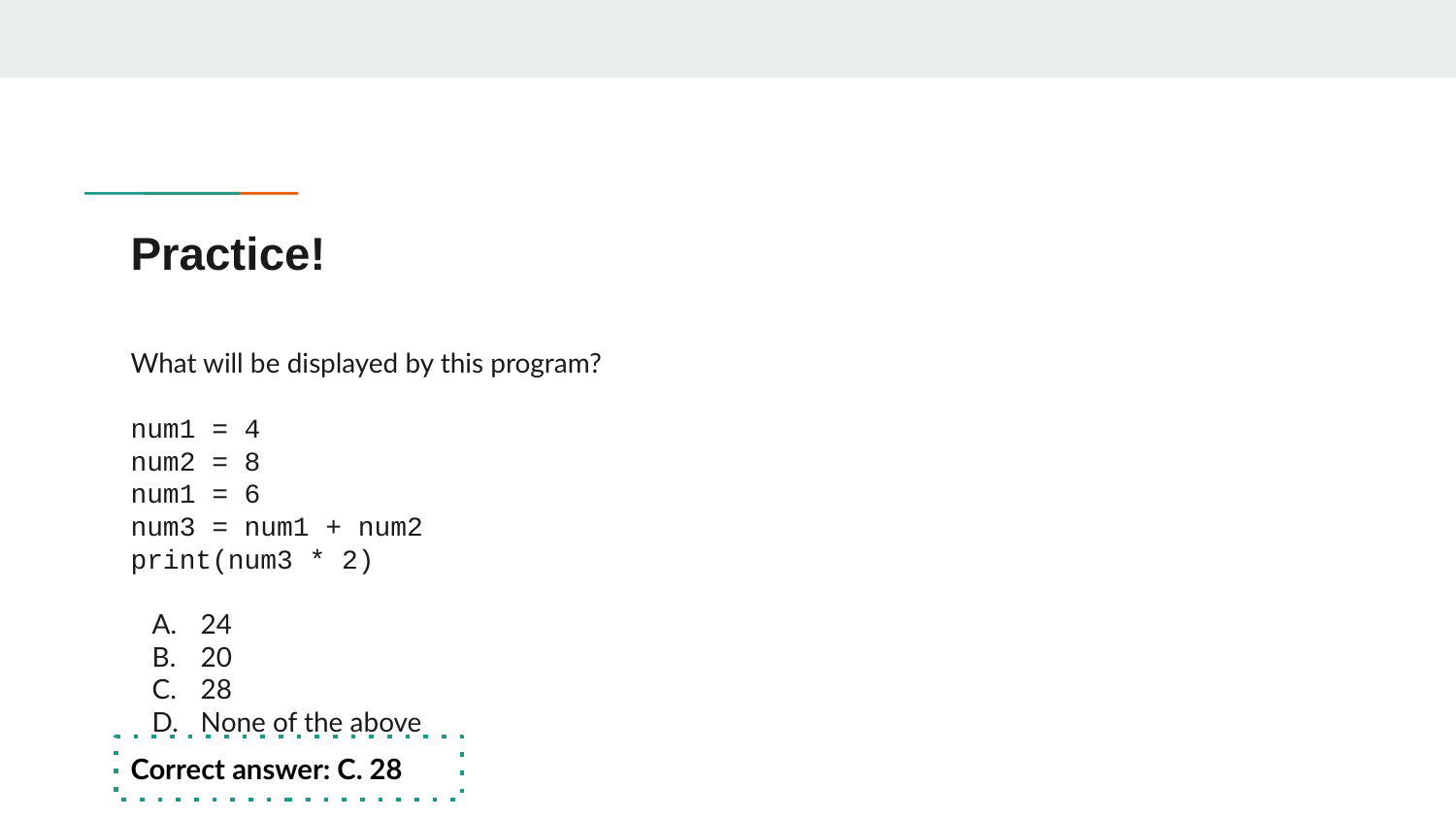

# Practice!
What will be displayed by this program?

num1 = 4
num2 = 8
num1 = 6
num3 = num1 + num2
print(num3 * 2)

24
20
28
None of the above
Correct answer: C. 28